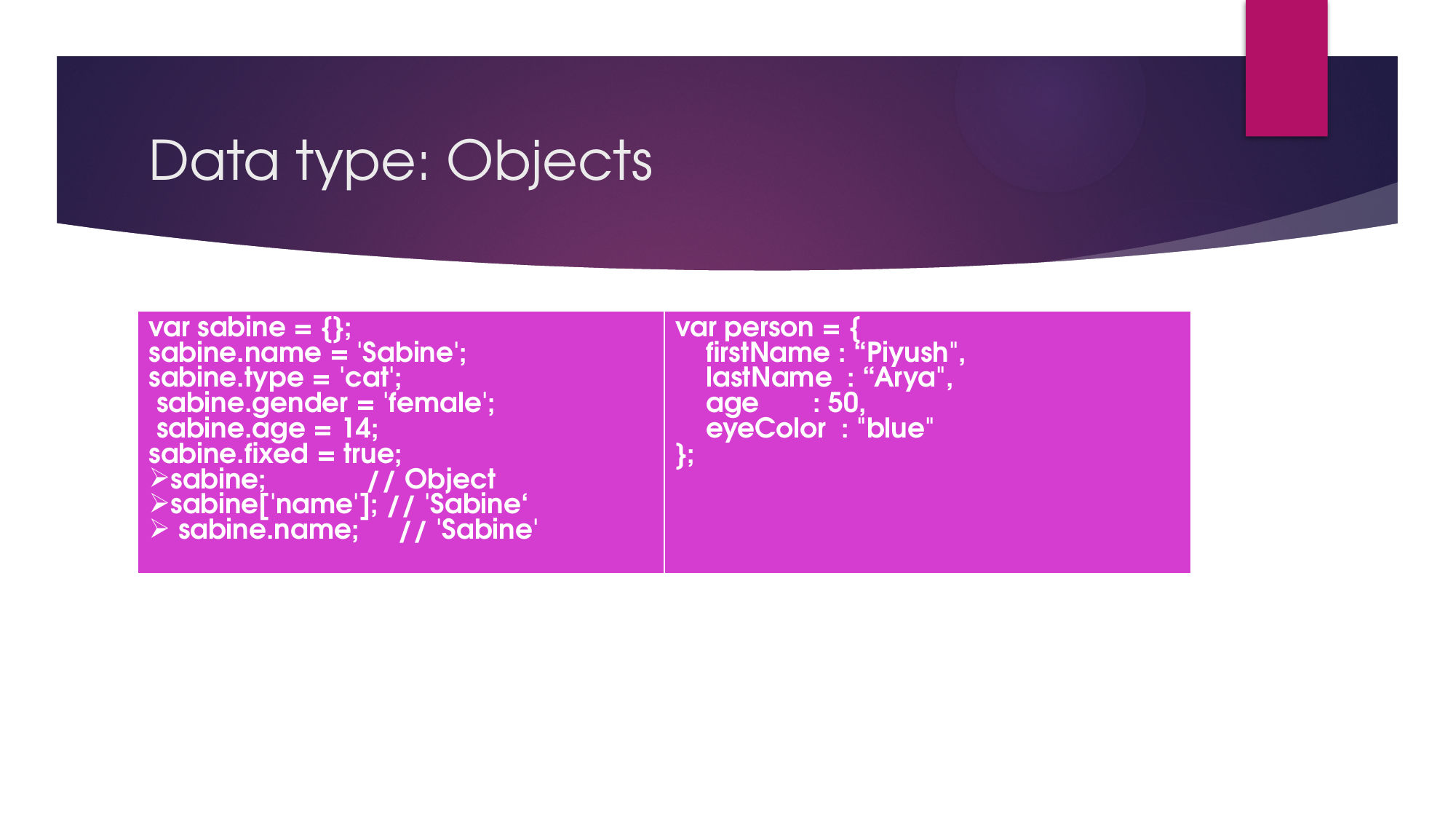

# Data type: Objects
| var sabine = {}; sabine.name = 'Sabine'; sabine.type = 'cat'; sabine.gender = 'female'; sabine.age = 14; sabine.fixed = true; sabine; // Object sabine['name']; // 'Sabine‘ sabine.name; // 'Sabine' | var person = { firstName : “Piyush", lastName : “Arya", age : 50, eyeColor : "blue" }; |
| --- | --- |